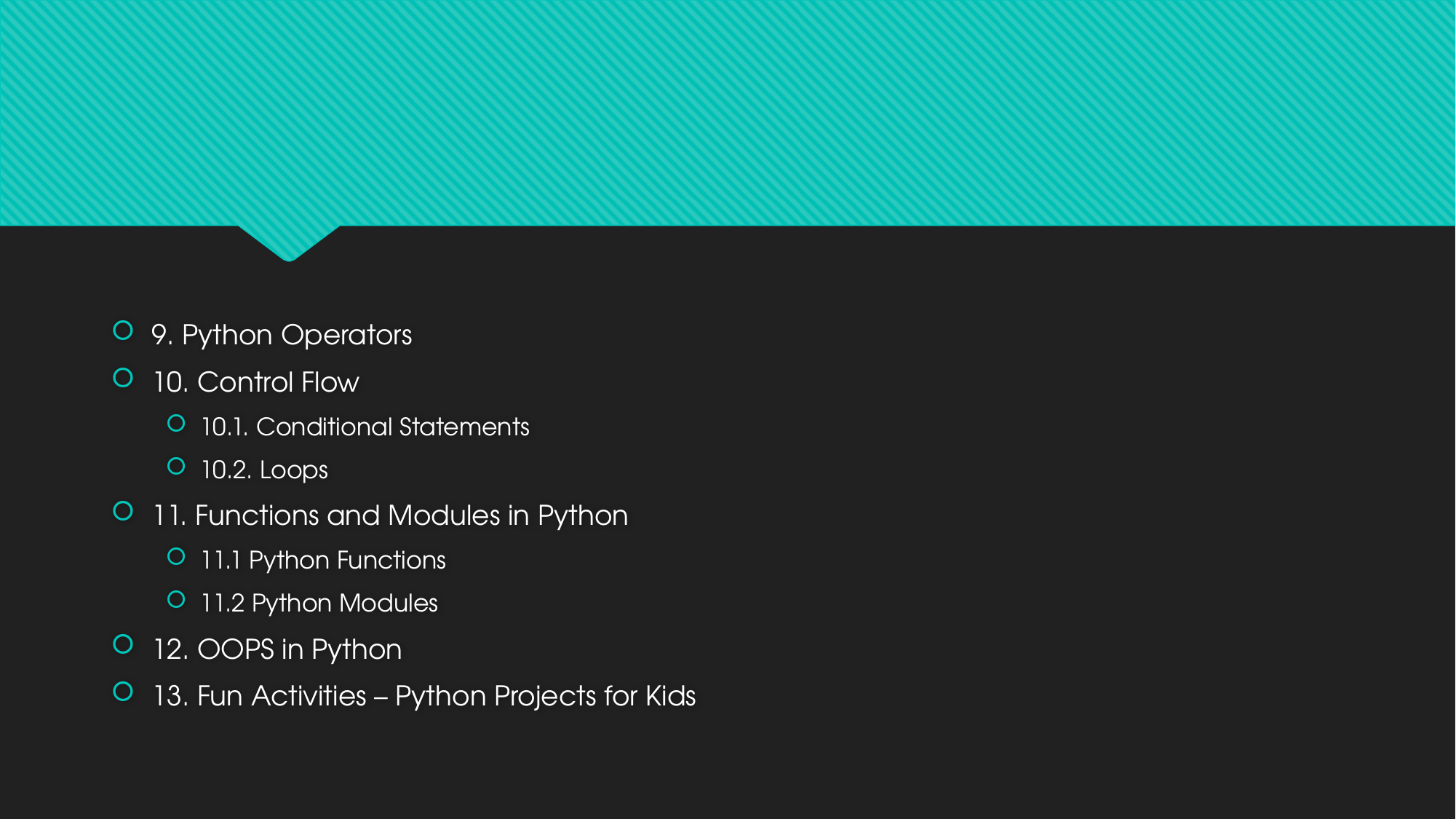

9. Python Operators
10. Control Flow
10.1. Conditional Statements
10.2. Loops
11. Functions and Modules in Python
11.1 Python Functions
11.2 Python Modules
12. OOPS in Python
13. Fun Activities – Python Projects for Kids